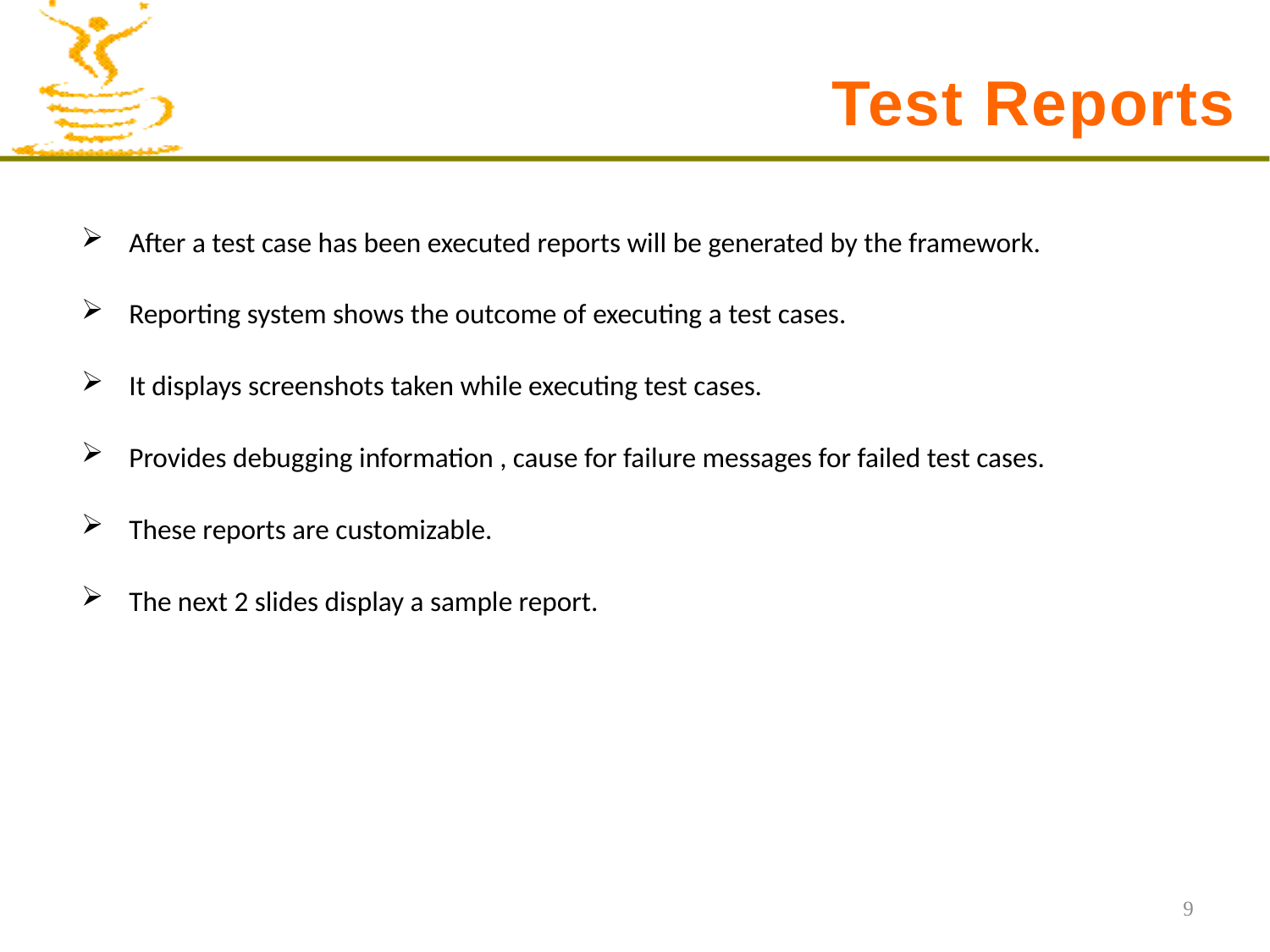

# Test Reports
After a test case has been executed reports will be generated by the framework.
Reporting system shows the outcome of executing a test cases.
It displays screenshots taken while executing test cases.
Provides debugging information , cause for failure messages for failed test cases.
These reports are customizable.
The next 2 slides display a sample report.
9